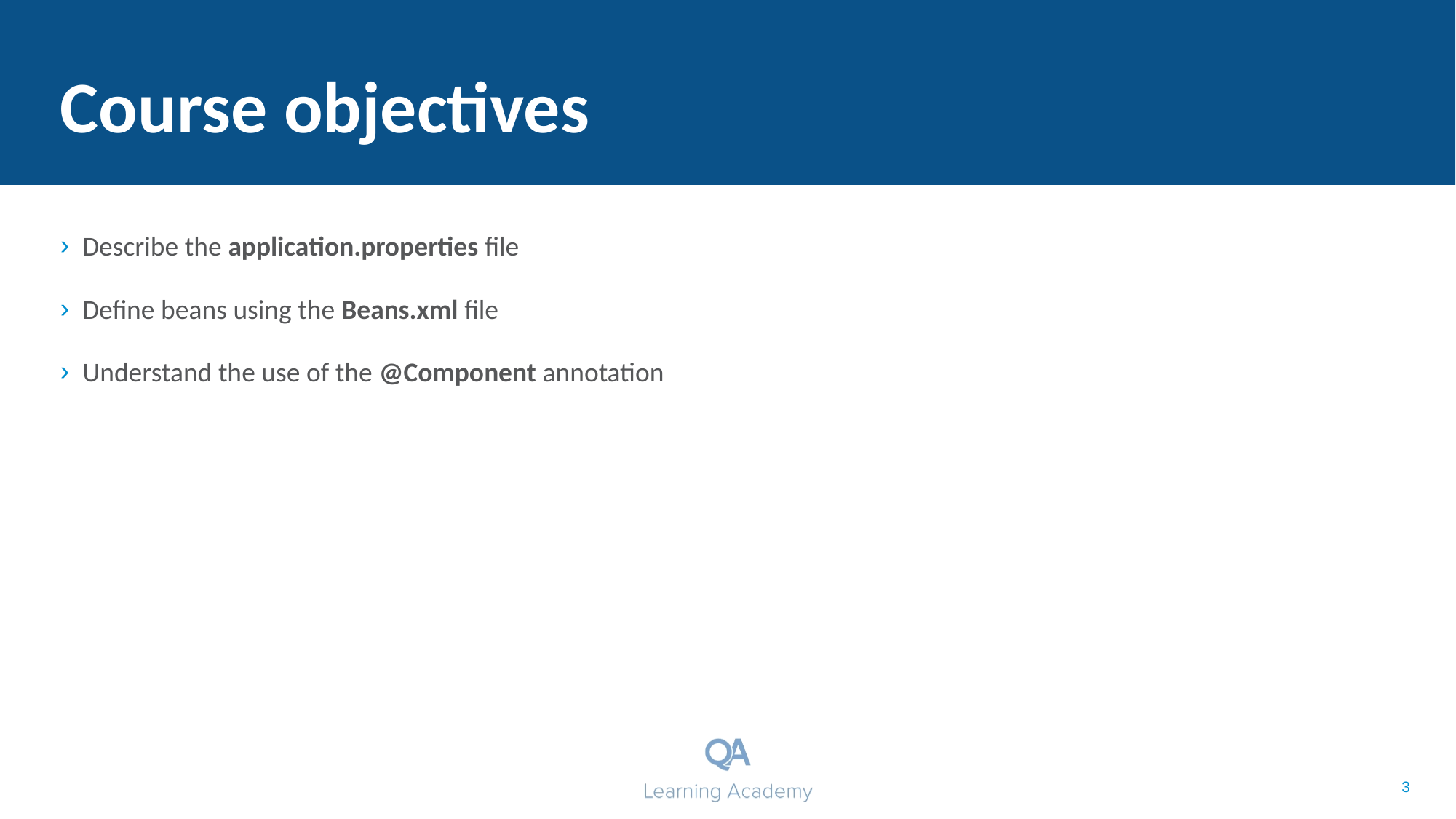

# Course objectives
Describe the application.properties file
Define beans using the Beans.xml file
Understand the use of the @Component annotation